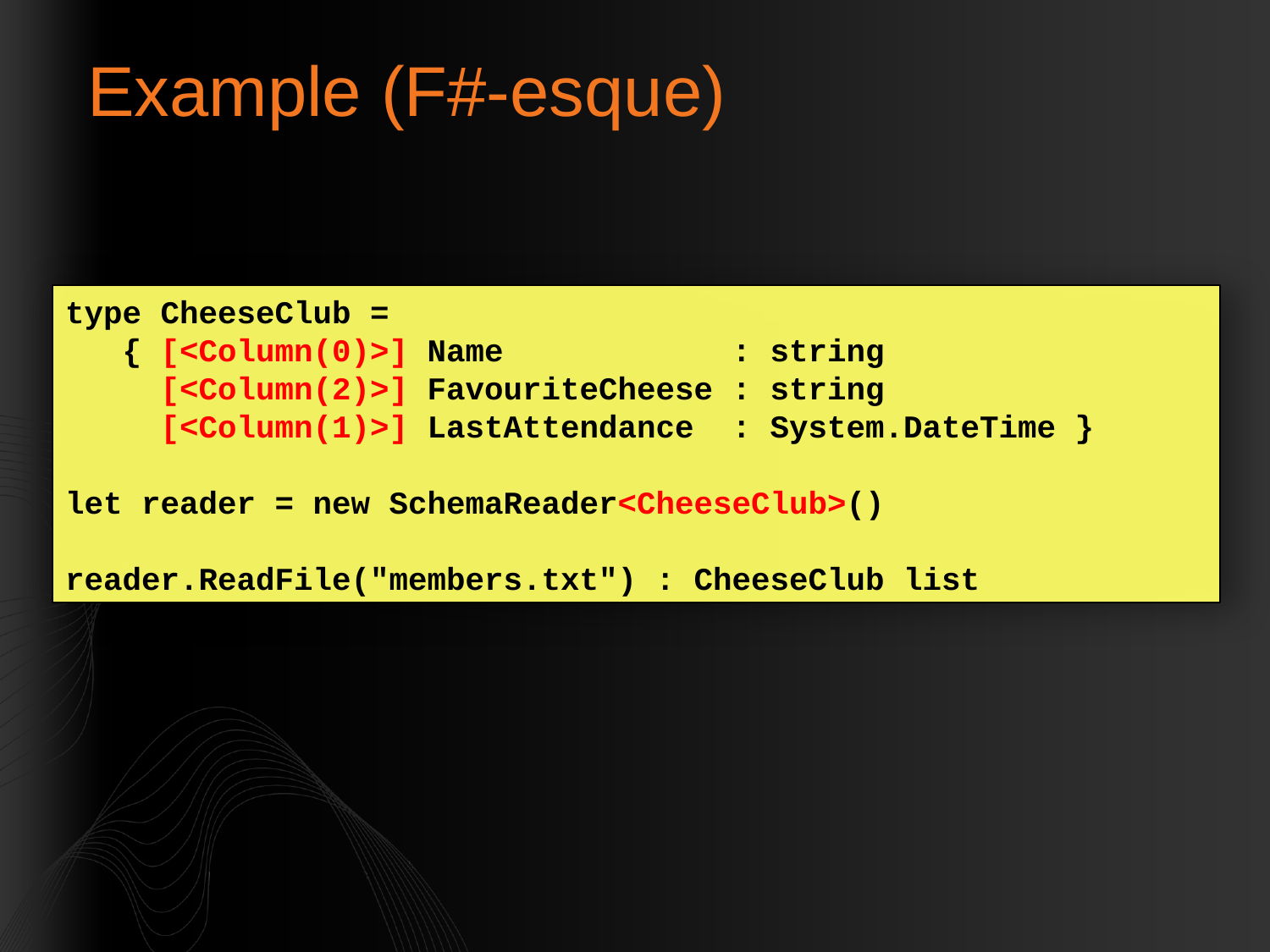

# Example (F#-esque)
type CheeseClub =
   { [<Column(0)>] Name            : string
     [<Column(2)>] FavouriteCheese : string
     [<Column(1)>] LastAttendance  : System.DateTime }

let reader = new SchemaReader<CheeseClub>()

reader.ReadFile("members.txt") : CheeseClub list